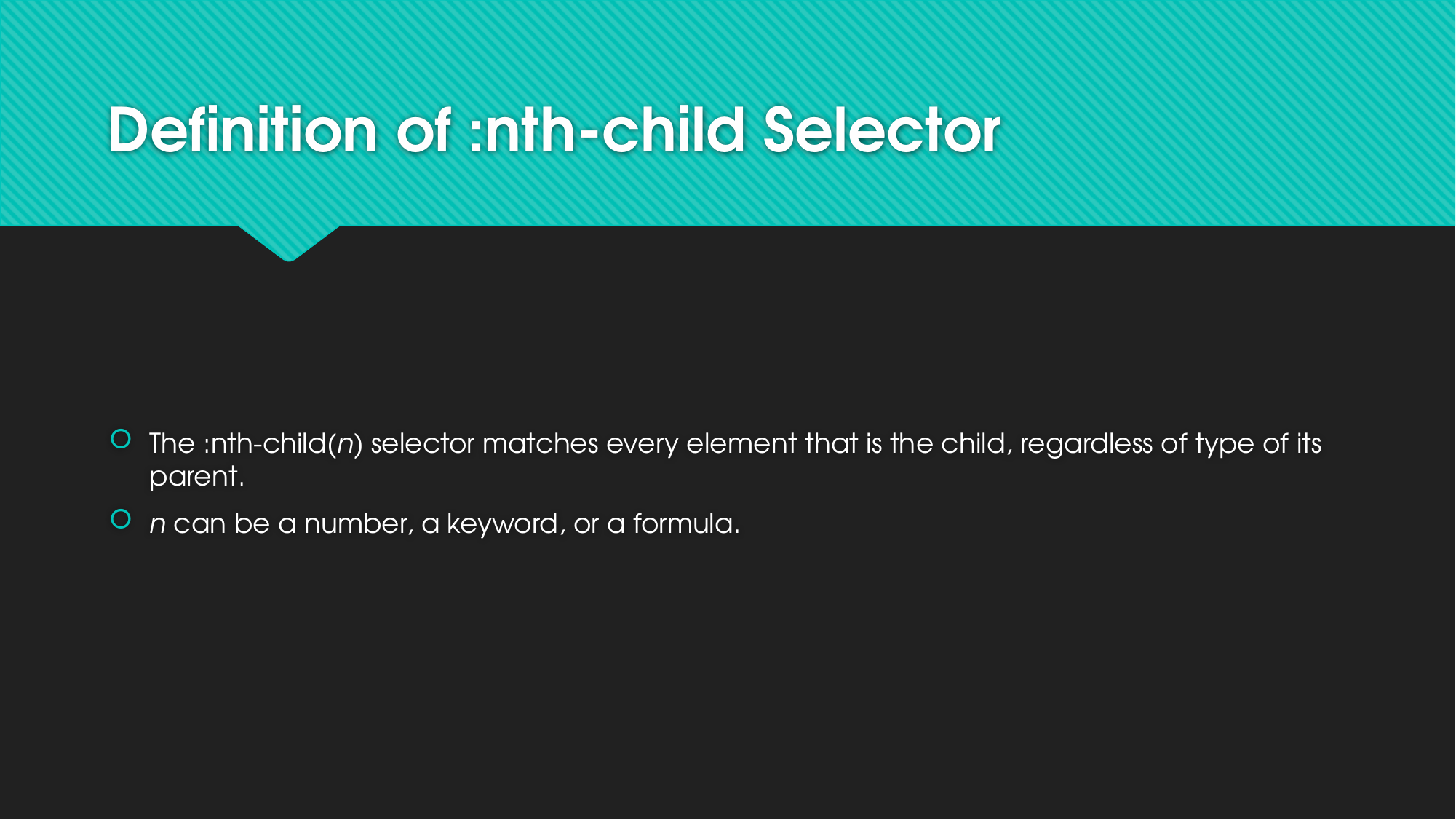

# Definition of :nth-child Selector
The :nth-child(n) selector matches every element that is the child, regardless of type of its parent.
n can be a number, a keyword, or a formula.